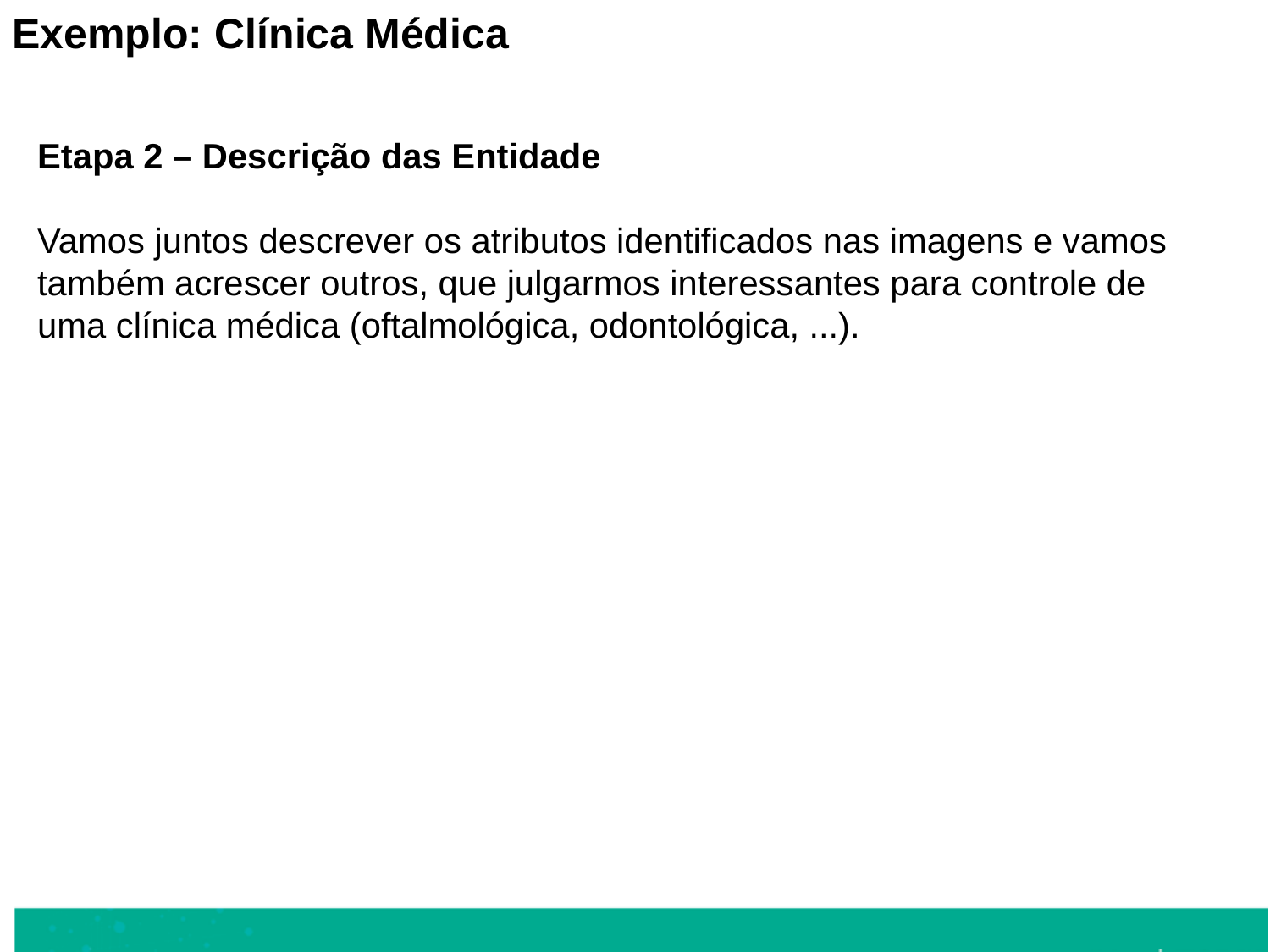

Exemplo: Clínica Médica
Etapa 2 – Descrição das Entidade

Vamos juntos descrever os atributos identificados nas imagens e vamos também acrescer outros, que julgarmos interessantes para controle de uma clínica médica (oftalmológica, odontológica, ...).